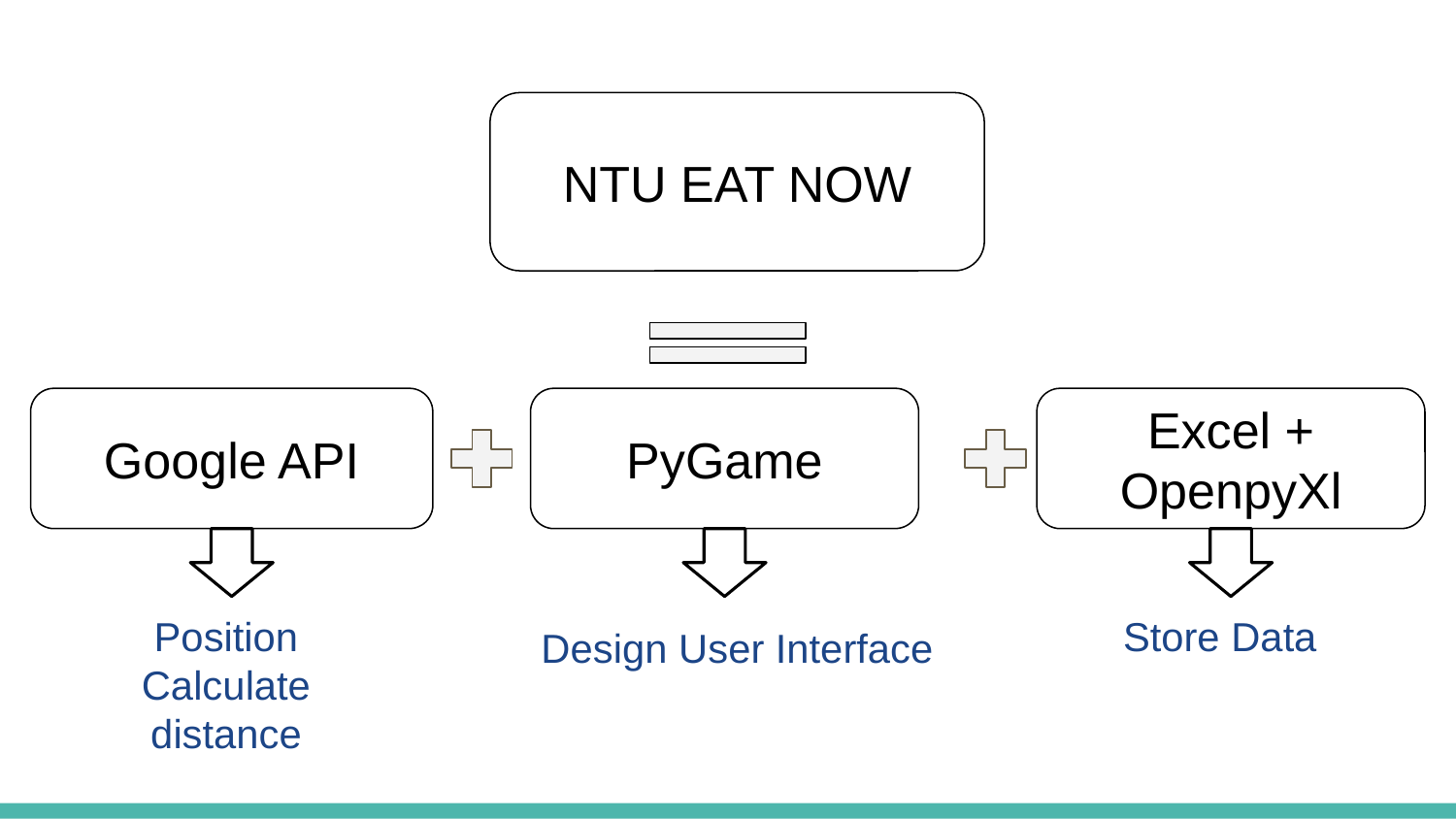

NTU EAT NOW

Google API
PyGame
Excel + OpenpyXl

Position
Calculate  distance
Store Data
Design User Interface